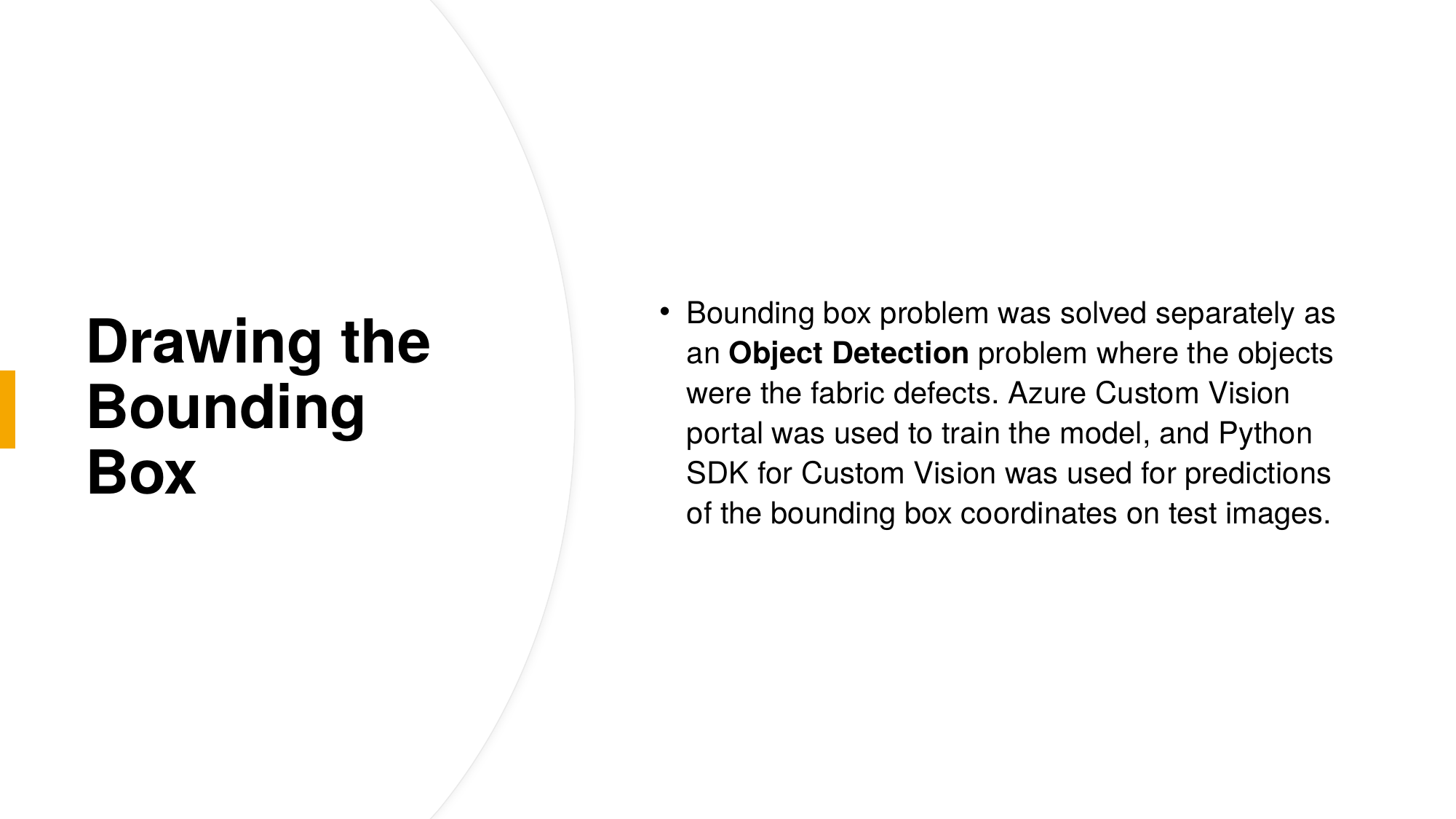

Bounding box problem was solved separately as an Object Detection problem where the objects were the fabric defects. Azure Custom Vision portal was used to train the model, and Python SDK for Custom Vision was used for predictions of the bounding box coordinates on test images.
# Drawing the Bounding Box